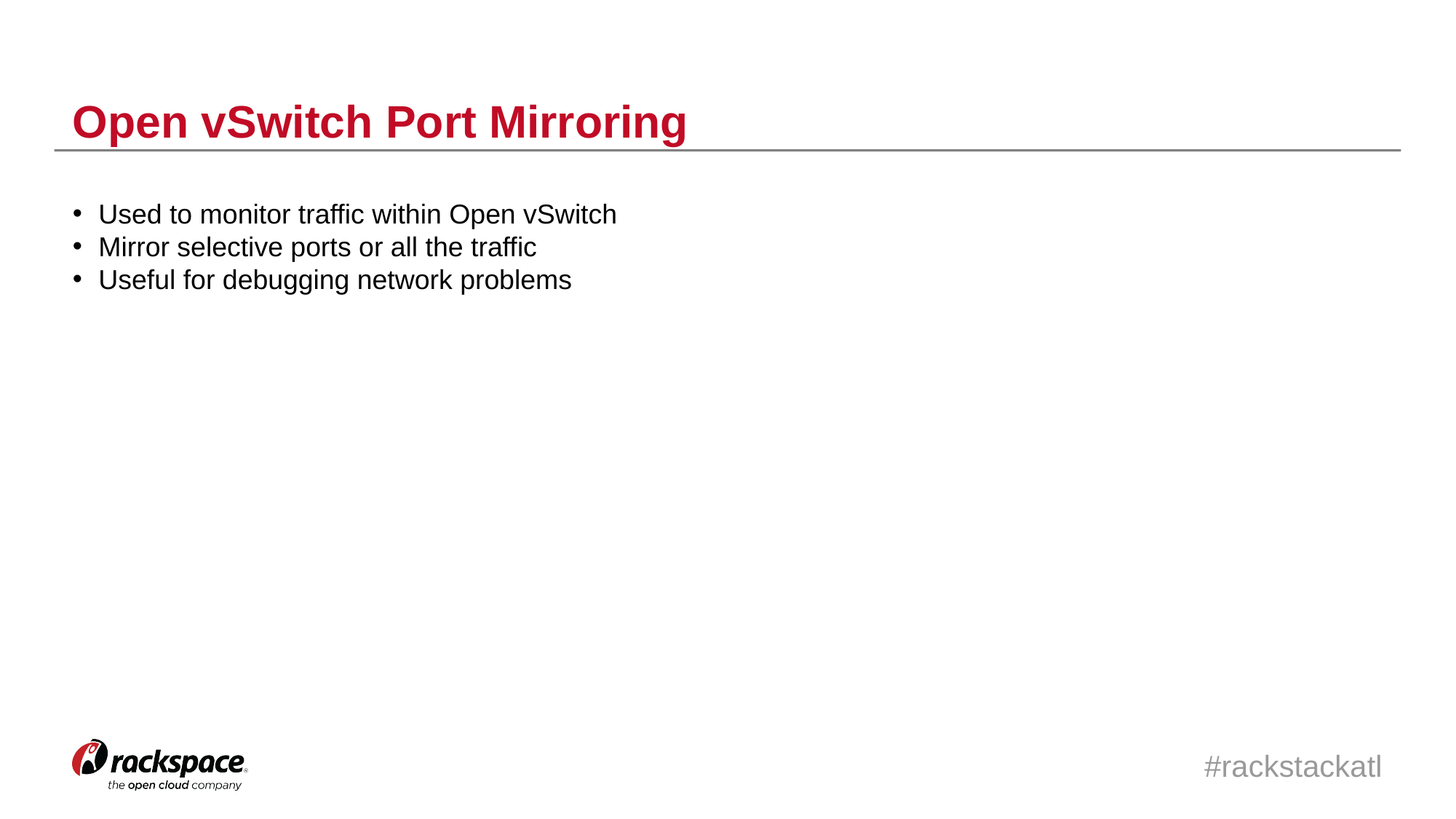

Open vSwitch Port Mirroring
Used to monitor traffic within Open vSwitch
Mirror selective ports or all the traffic
Useful for debugging network problems